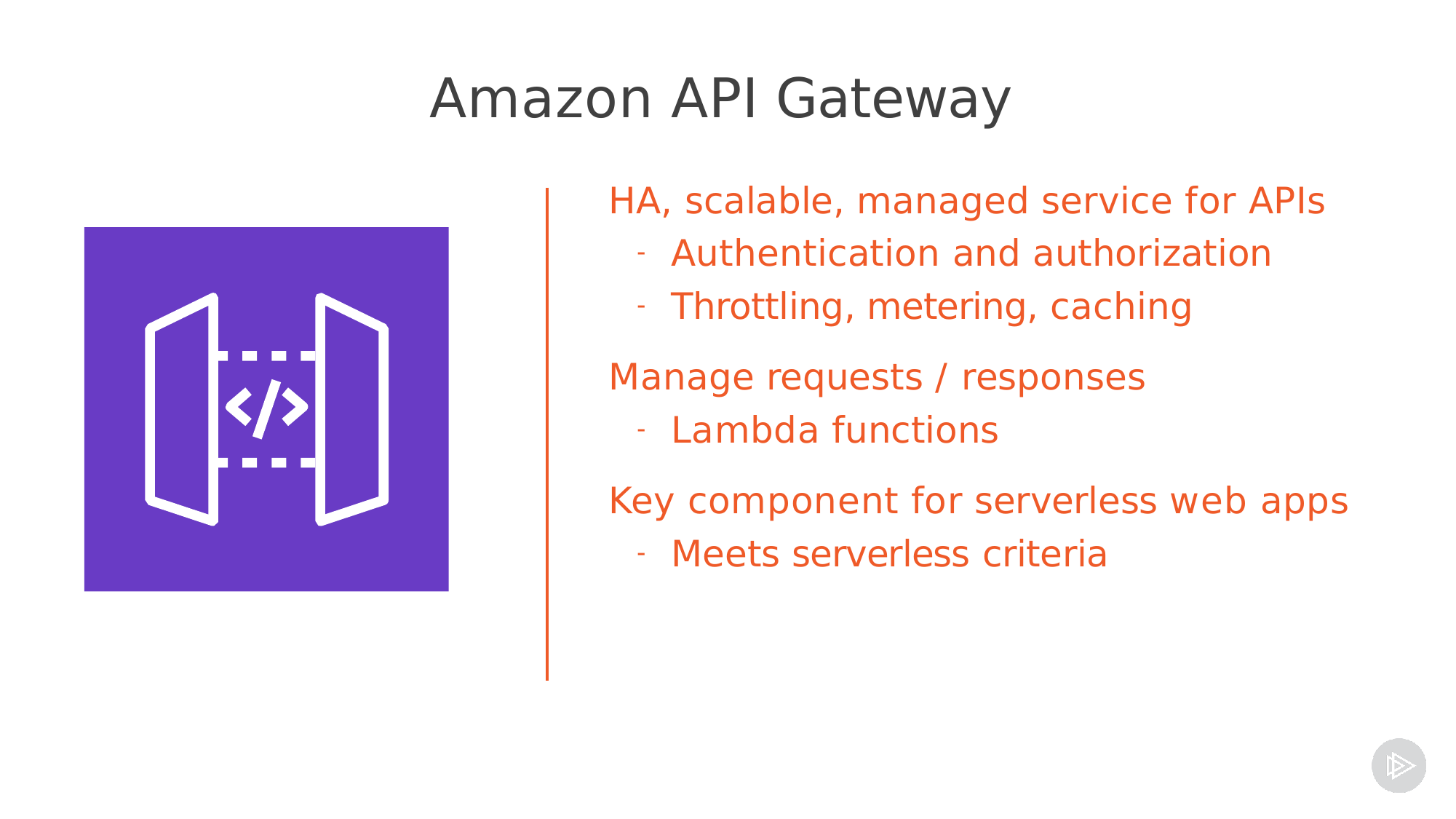

# Amazon API Gateway
HA, scalable, managed service for APIs
Authentication and authorization
Throttling, metering, caching
Manage requests / responses
Lambda functions
Key component for serverless web apps
Meets serverless criteria

11